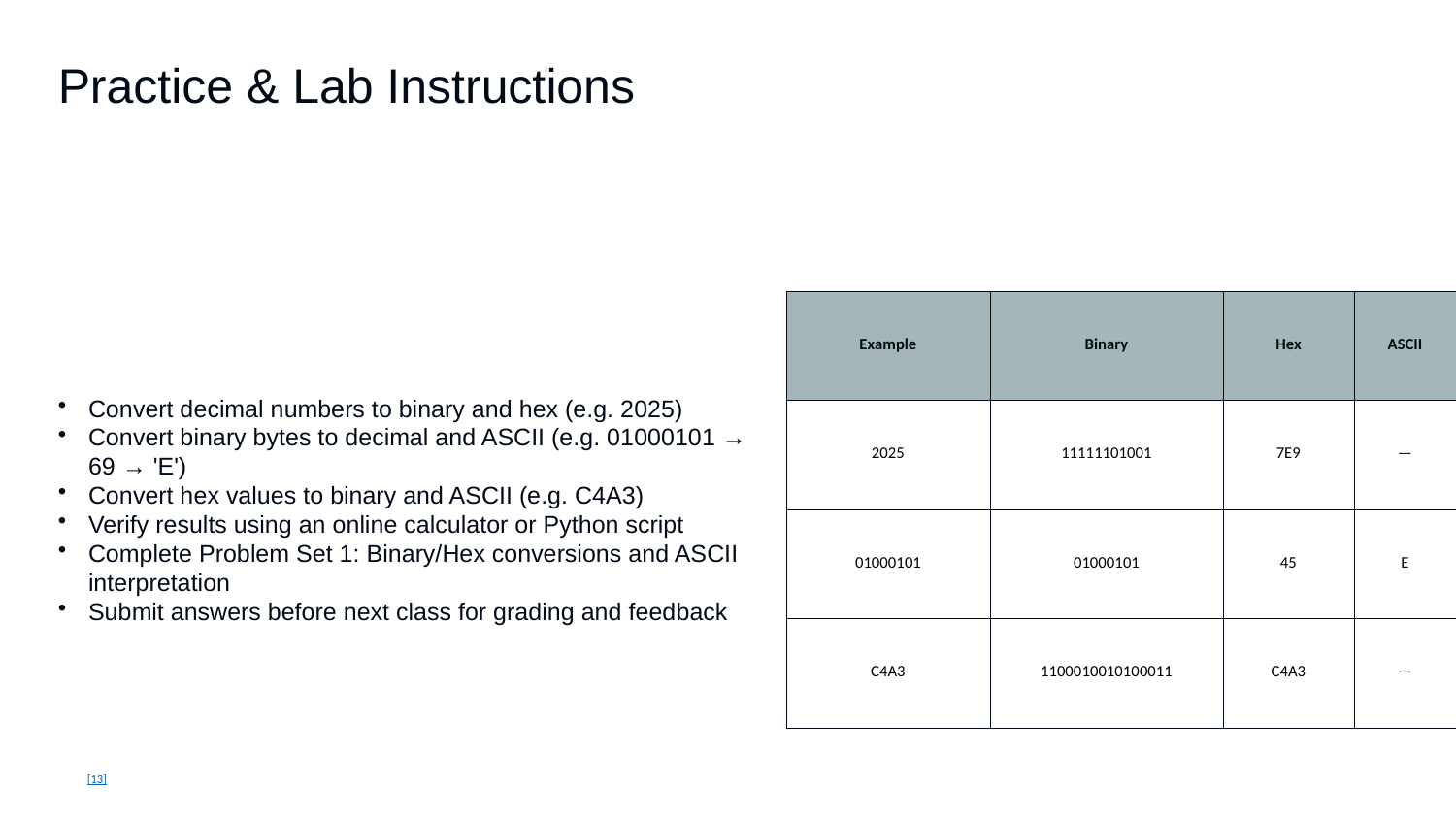

Practice & Lab Instructions
Convert decimal numbers to binary and hex (e.g. 2025)
Convert binary bytes to decimal and ASCII (e.g. 01000101 → 69 → 'E')
Convert hex values to binary and ASCII (e.g. C4A3)
Verify results using an online calculator or Python script
Complete Problem Set 1: Binary/Hex conversions and ASCII interpretation
Submit answers before next class for grading and feedback
| Example | Binary | Hex | ASCII |
| --- | --- | --- | --- |
| 2025 | 11111101001 | 7E9 | — |
| 01000101 | 01000101 | 45 | E |
| C4A3 | 1100010010100011 | C4A3 | — |
[13]